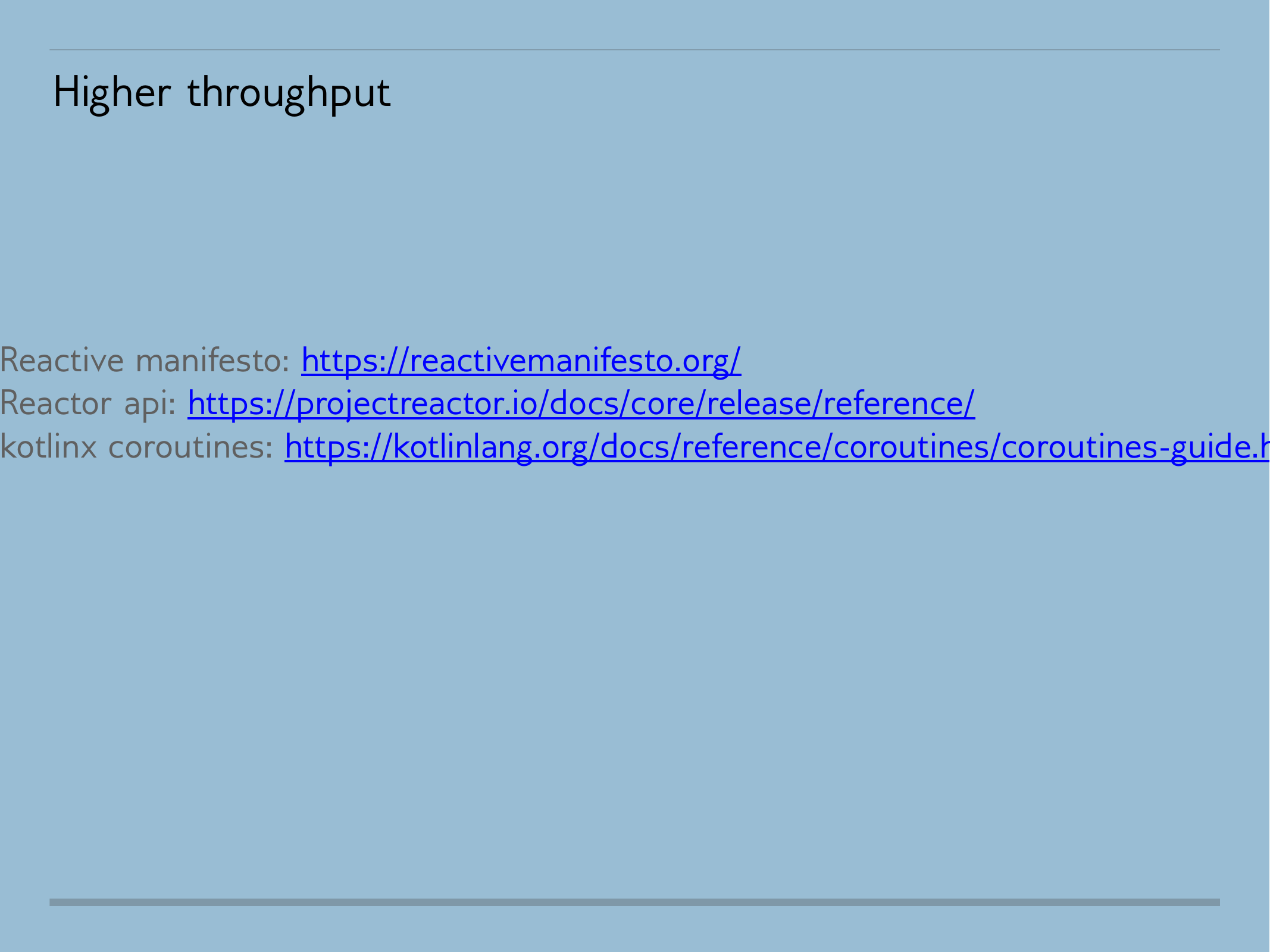

Higher throughput
Reactive manifesto: https://reactivemanifesto.org/
Reactor api: https://projectreactor.io/docs/core/release/reference/
kotlinx coroutines: https://kotlinlang.org/docs/reference/coroutines/coroutines-guide.html